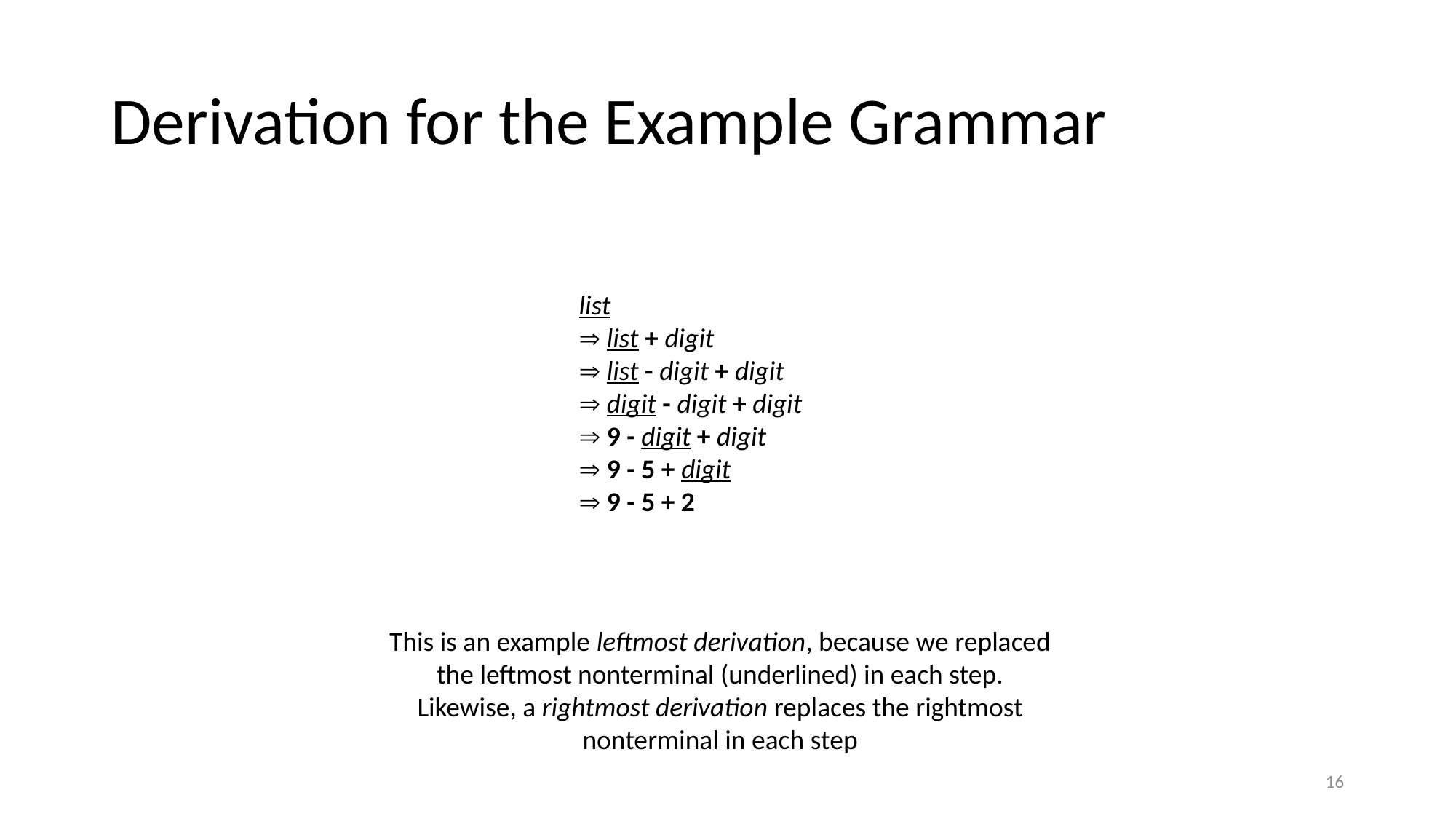

# Derivation for the Example Grammar
list
⇒ list + digit
⇒ list - digit + digit
⇒ digit - digit + digit
⇒ 9 - digit + digit
⇒ 9 - 5 + digit
⇒ 9 - 5 + 2
This is an example leftmost derivation, because we replaced
the leftmost nonterminal (underlined) in each step.
Likewise, a rightmost derivation replaces the rightmost
nonterminal in each step
16